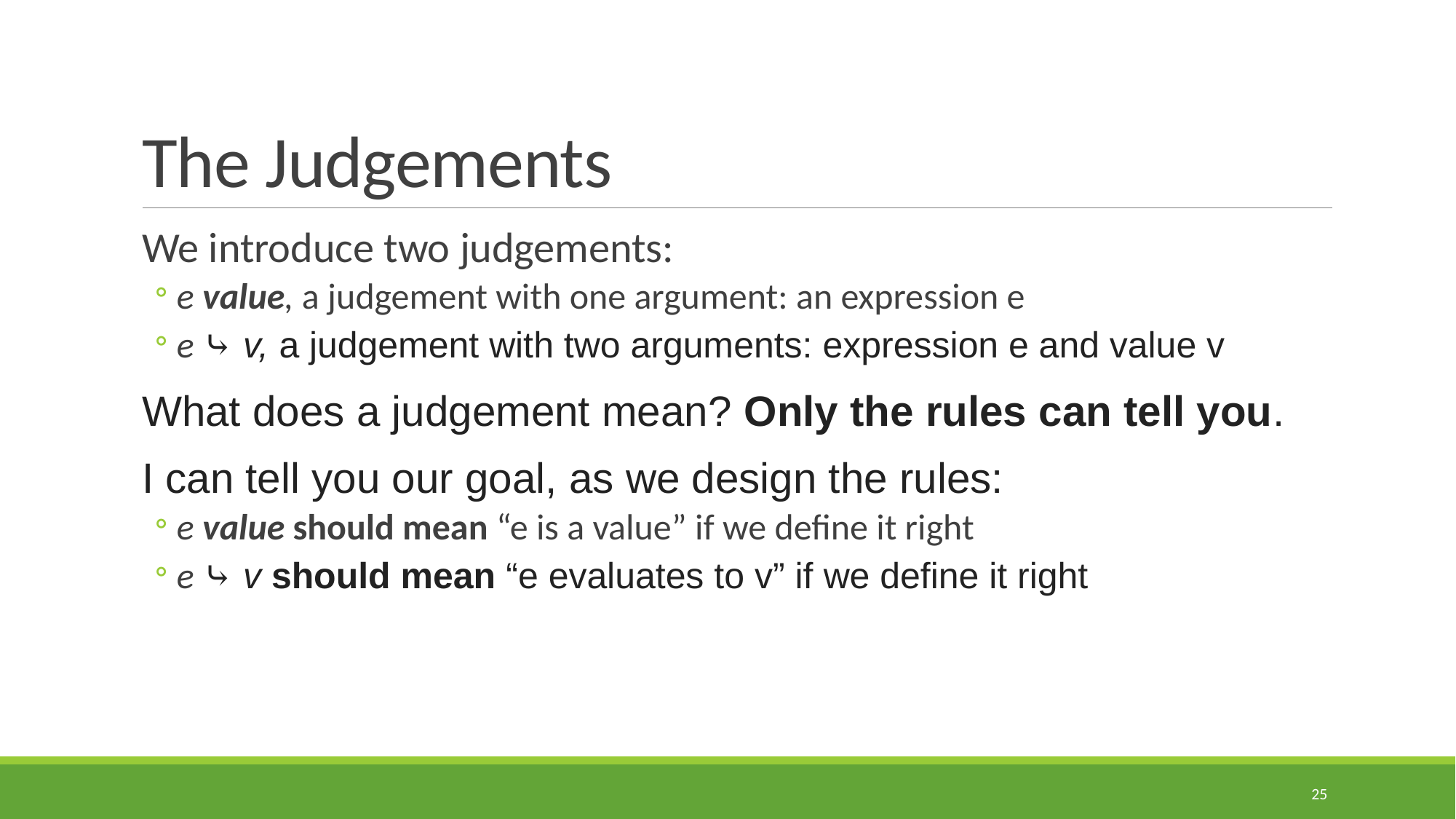

# The Judgements
We introduce two judgements:
e value, a judgement with one argument: an expression e
e ⤷ v, a judgement with two arguments: expression e and value v
What does a judgement mean? Only the rules can tell you.
I can tell you our goal, as we design the rules:
e value should mean “e is a value” if we define it right
e ⤷ v should mean “e evaluates to v” if we define it right

25